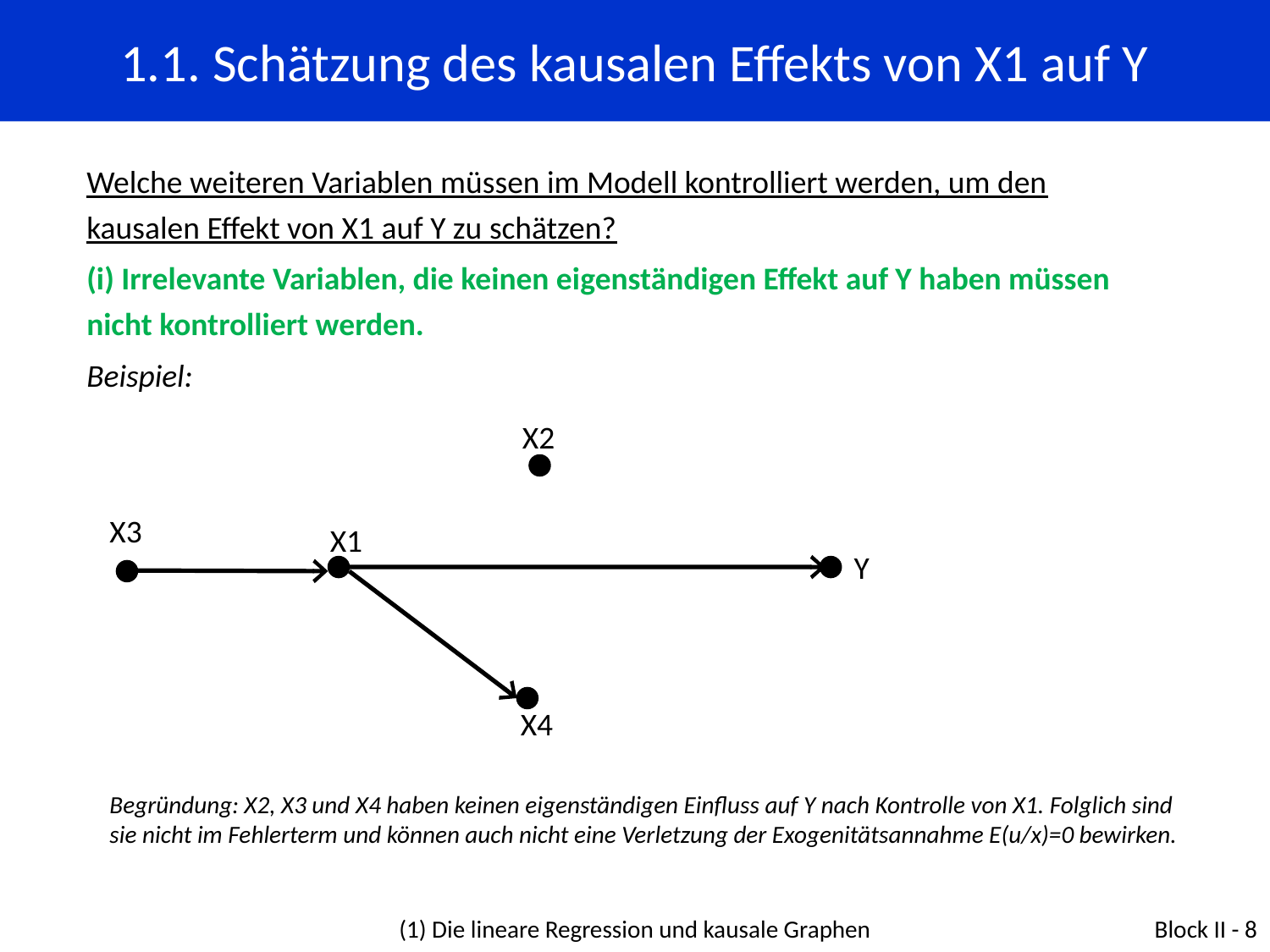

1.1. Schätzung des kausalen Effekts von X1 auf Y
Welche weiteren Variablen müssen im Modell kontrolliert werden, um den kausalen Effekt von X1 auf Y zu schätzen?
(i) Irrelevante Variablen, die keinen eigenständigen Effekt auf Y haben müssen nicht kontrolliert werden.
Beispiel:
X2

X3
X1
Y

X4
Begründung: X2, X3 und X4 haben keinen eigenständigen Einfluss auf Y nach Kontrolle von X1. Folglich sind sie nicht im Fehlerterm und können auch nicht eine Verletzung der Exogenitätsannahme E(u/x)=0 bewirken.
(1) Die lineare Regression und kausale Graphen
Block II - 8